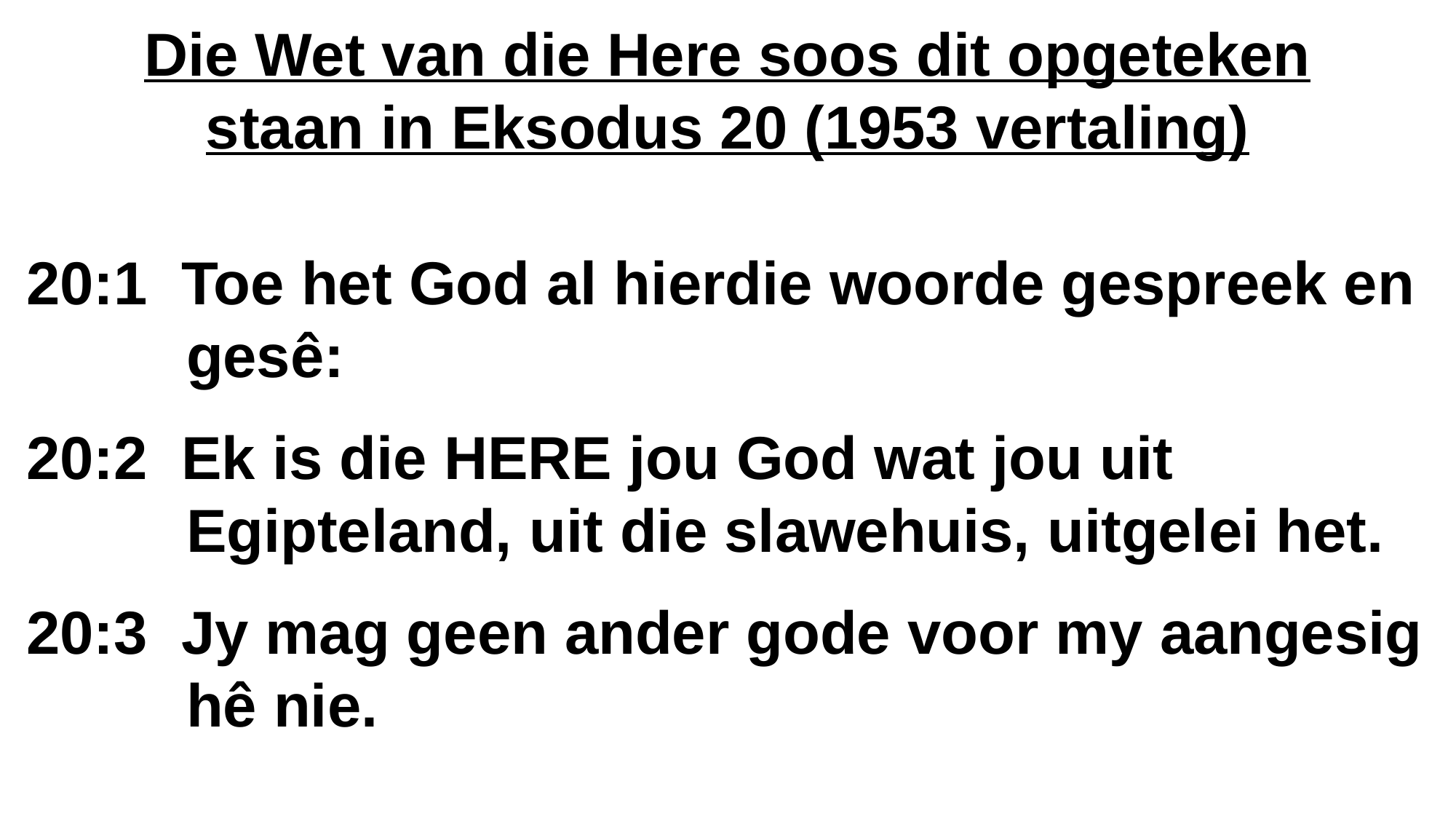

Die Wet van die Here soos dit opgeteken staan in Eksodus 20 (1953 vertaling)
20:1  Toe het God al hierdie woorde gespreek en 	   gesê:

20:2  Ek is die HERE jou God wat jou uit 	     	 	   Egipteland, uit die slawehuis, uitgelei het.

20:3  Jy mag geen ander gode voor my aangesig 	   hê nie.